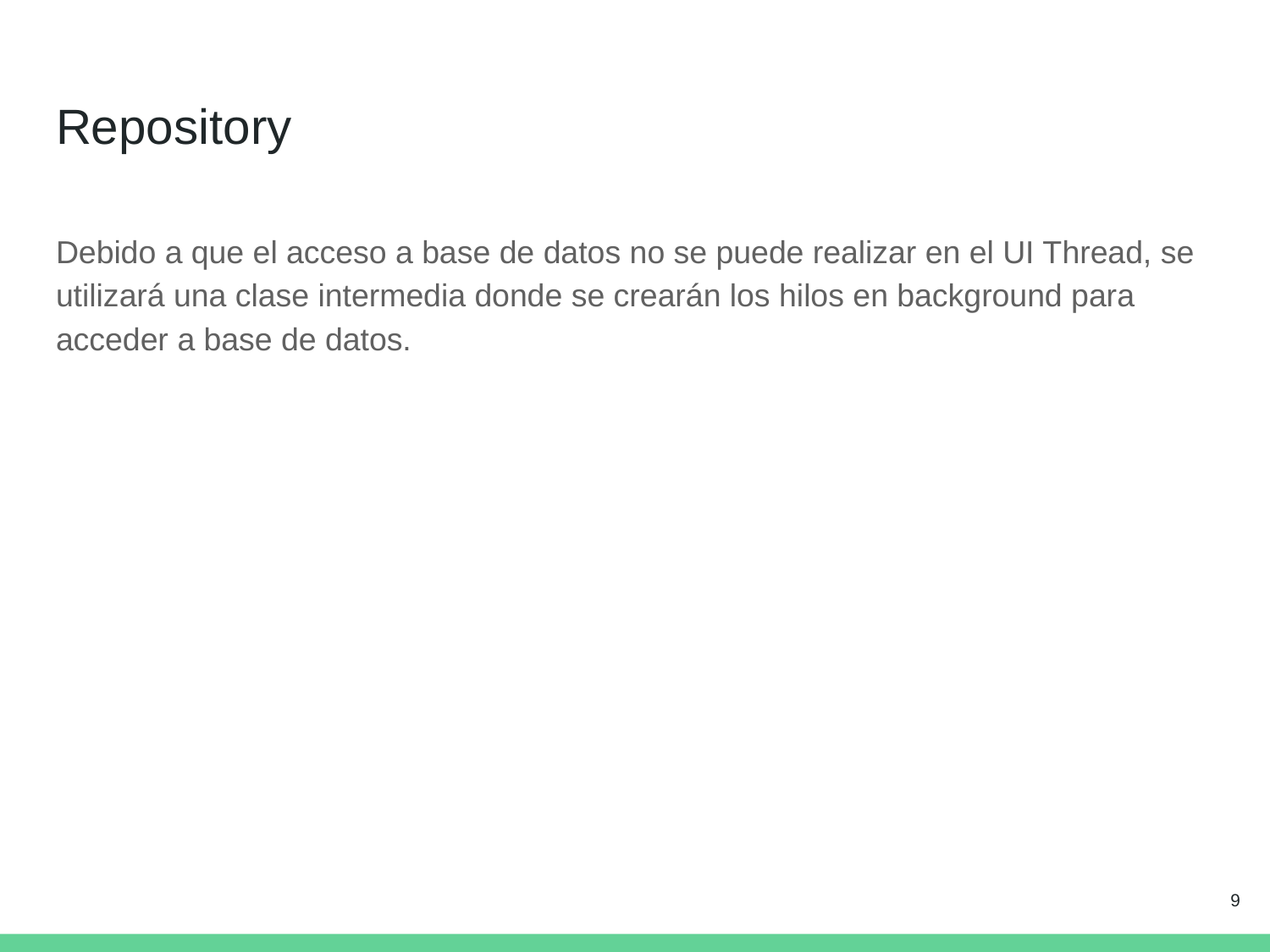

# Repository
Debido a que el acceso a base de datos no se puede realizar en el UI Thread, se utilizará una clase intermedia donde se crearán los hilos en background para acceder a base de datos.
9